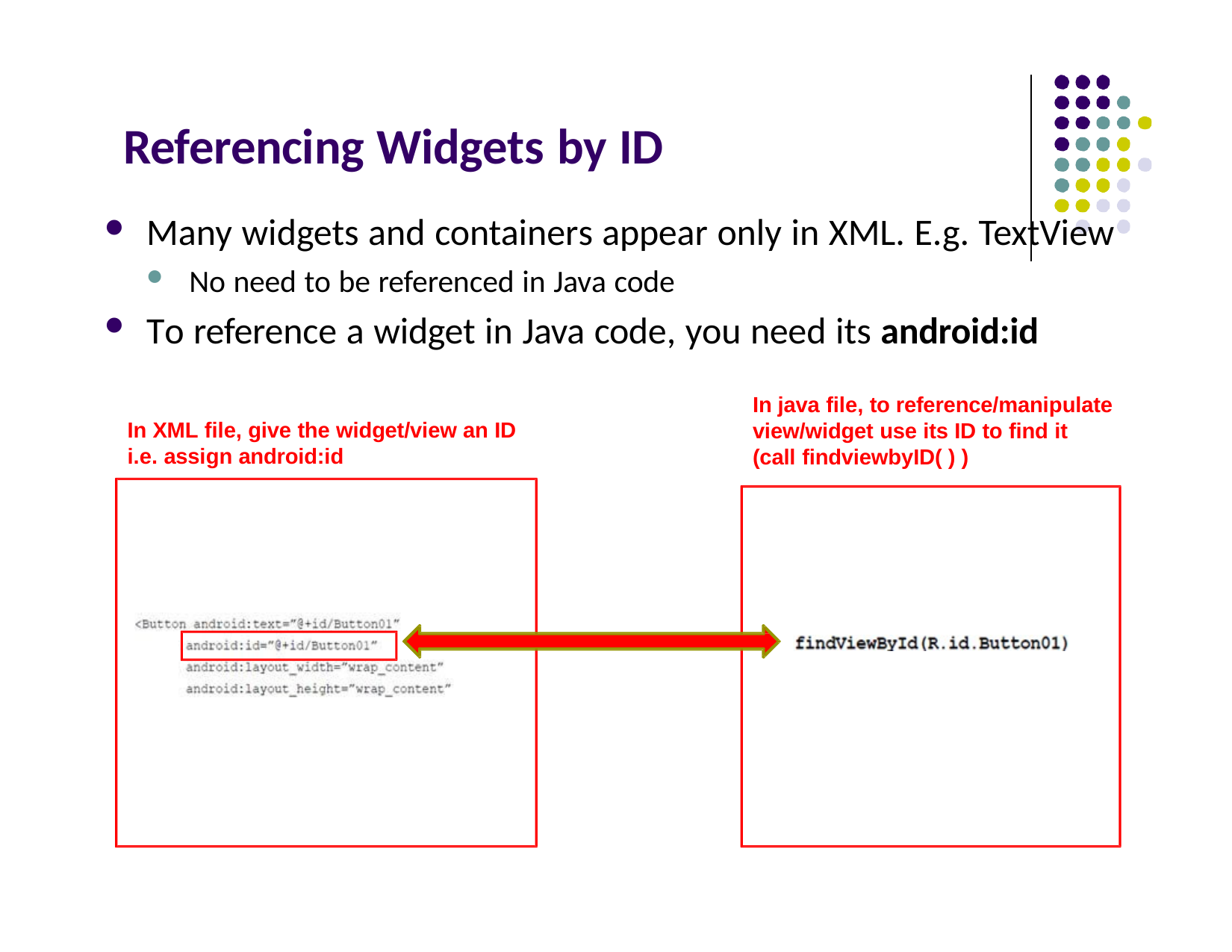

# Referencing Widgets by ID
Many widgets and containers appear only in XML. E.g. TextView
No need to be referenced in Java code
To reference a widget in Java code, you need its android:id
In java file, to reference/manipulate view/widget use its ID to find it (call findviewbyID( ) )
In XML file, give the widget/view an ID
i.e. assign android:id